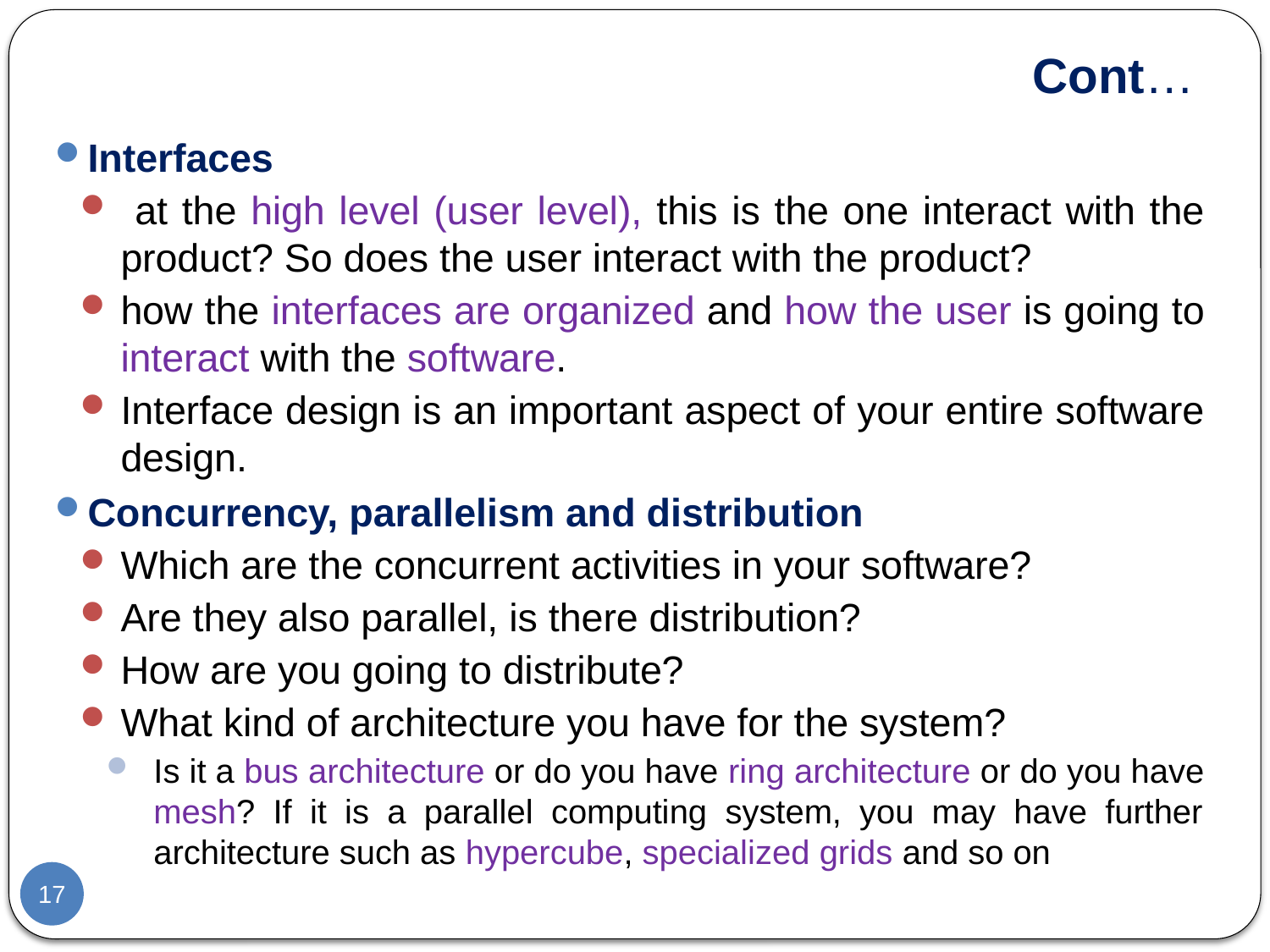

# Cont…
Interfaces
 at the high level (user level), this is the one interact with the product? So does the user interact with the product?
how the interfaces are organized and how the user is going to interact with the software.
Interface design is an important aspect of your entire software design.
Concurrency, parallelism and distribution
Which are the concurrent activities in your software?
Are they also parallel, is there distribution?
How are you going to distribute?
What kind of architecture you have for the system?
Is it a bus architecture or do you have ring architecture or do you have mesh? If it is a parallel computing system, you may have further architecture such as hypercube, specialized grids and so on

17